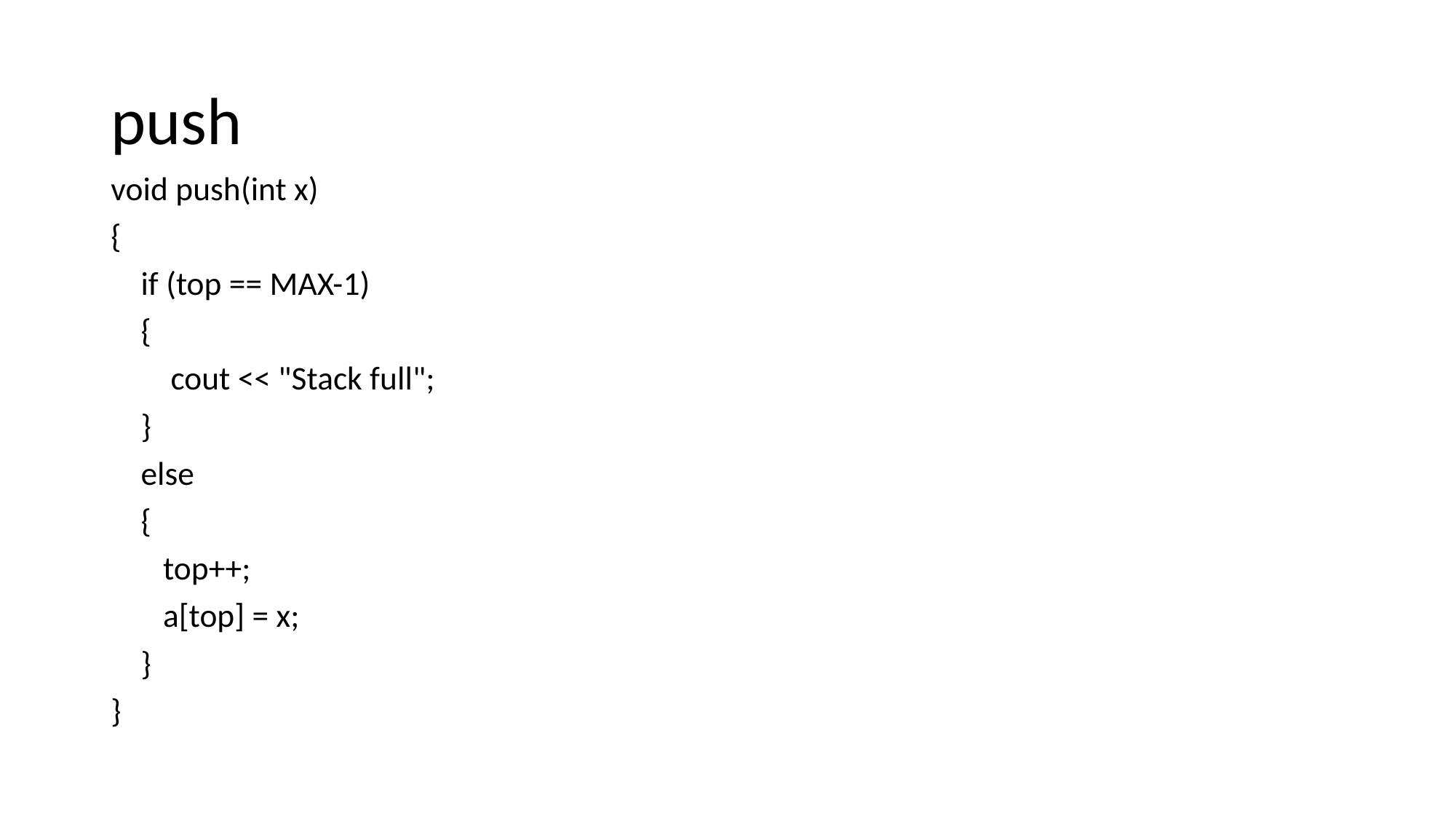

# push
void push(int x)
{
    if (top == MAX-1)
    {
        cout << "Stack full";
    }
    else
    {
       top++;
       a[top] = x;
    }
}